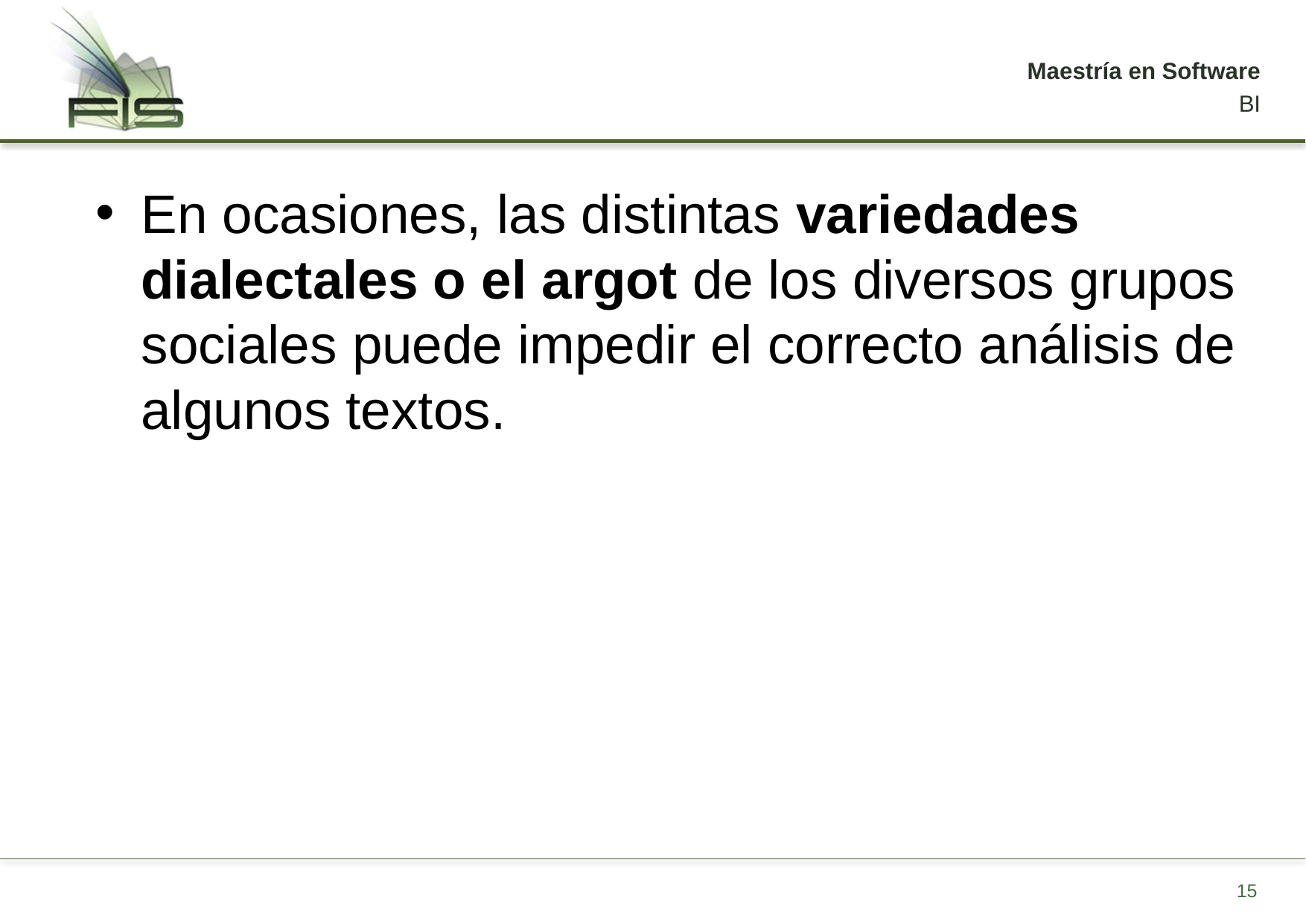

En ocasiones, las distintas variedades dialectales o el argot de los diversos grupos sociales puede impedir el correcto análisis de algunos textos.
15